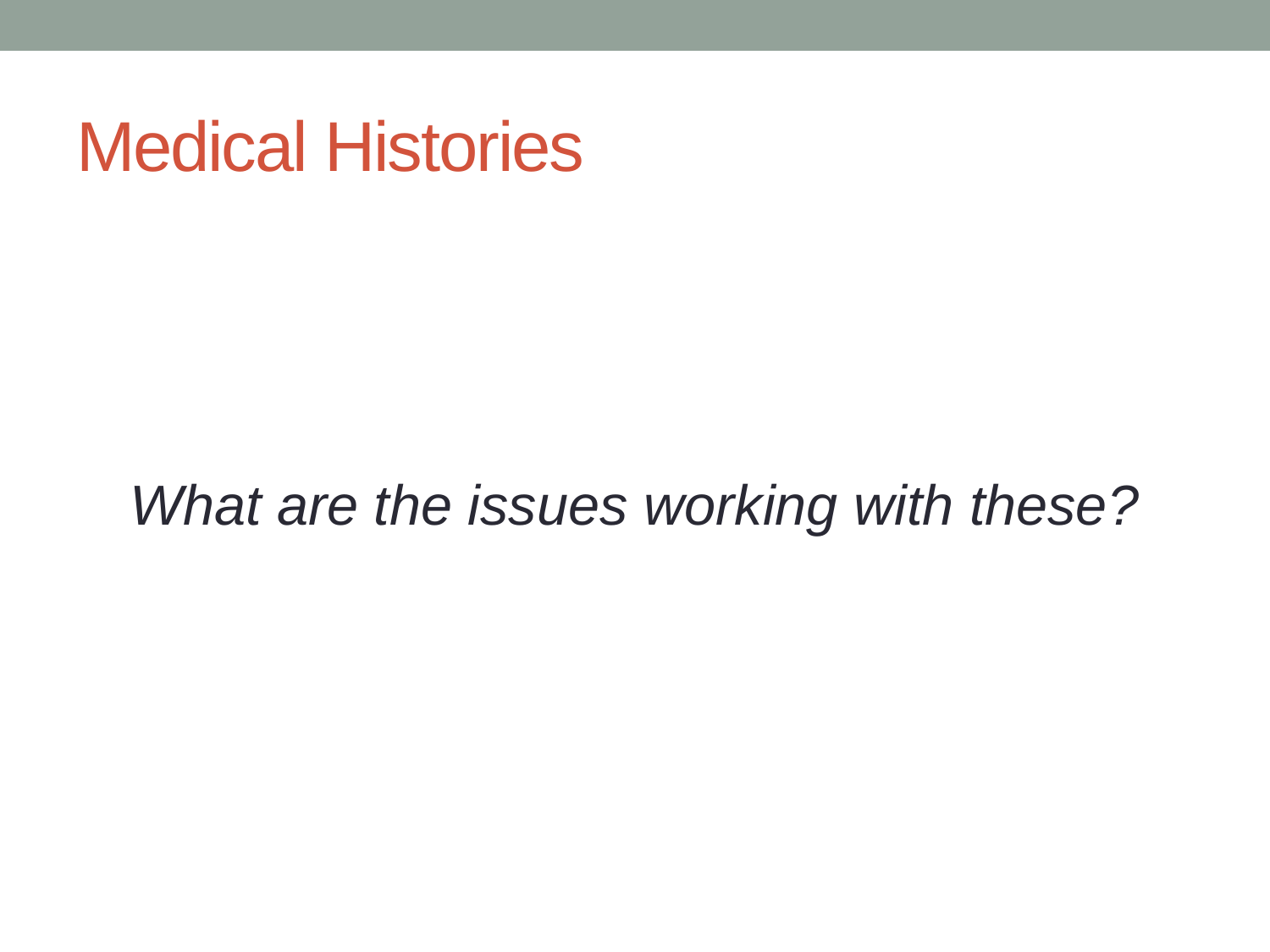

# Medical Histories

What are the issues working with these?